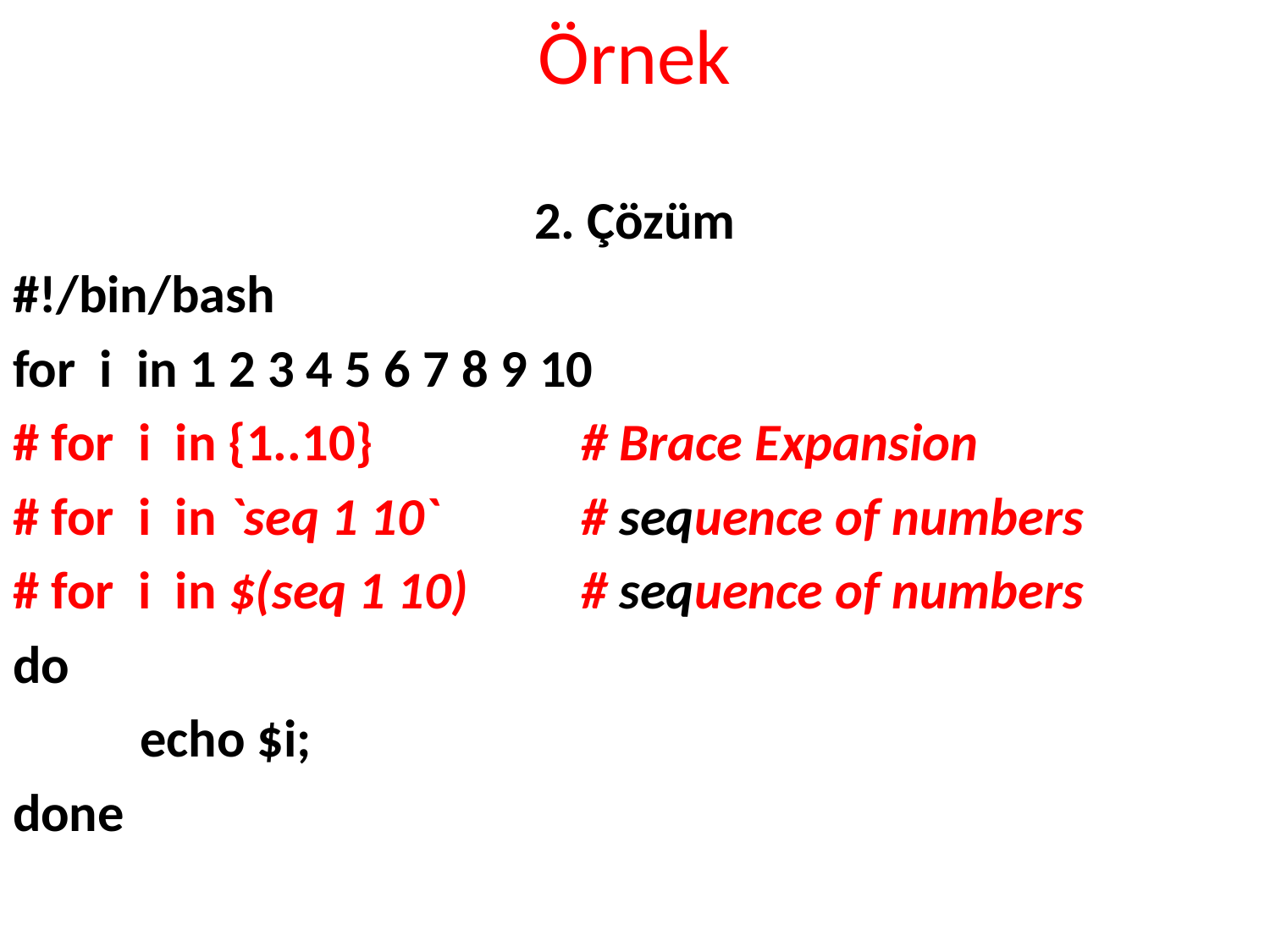

# Örnek

2. Çözüm
#!/bin/bash
for  i  in 1 2 3 4 5 6 7 8 9 10
# for  i  in {1..10}    	     # Brace Expansion
# for  i  in `seq 1 10` 	     # sequence of numbers
# for  i  in $(seq 1 10) 	     # sequence of numbers
do
	echo $i;
done